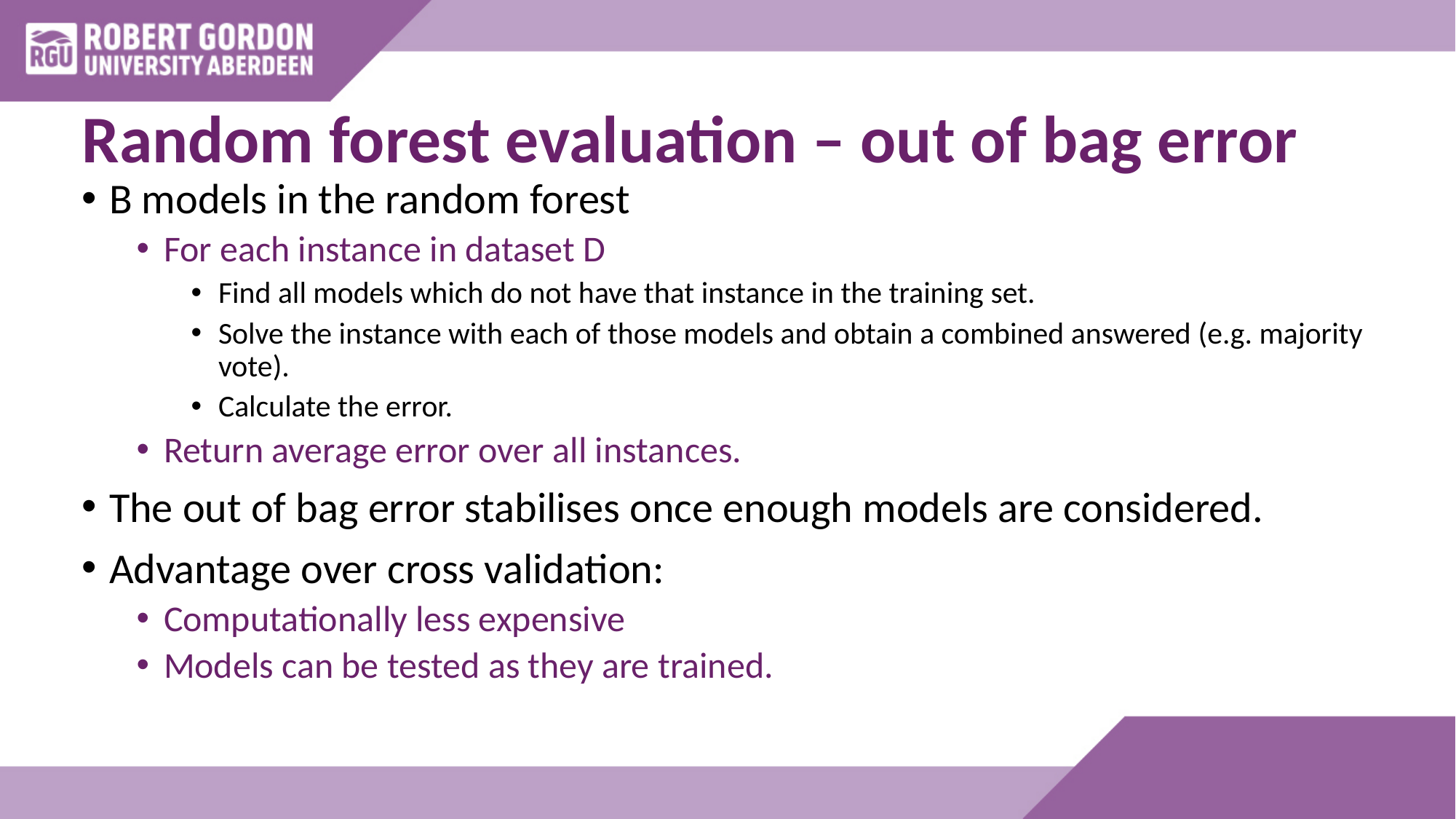

# Random forest evaluation – out of bag error
B models in the random forest
For each instance in dataset D
Find all models which do not have that instance in the training set.
Solve the instance with each of those models and obtain a combined answered (e.g. majority vote).
Calculate the error.
Return average error over all instances.
The out of bag error stabilises once enough models are considered.
Advantage over cross validation:
Computationally less expensive
Models can be tested as they are trained.